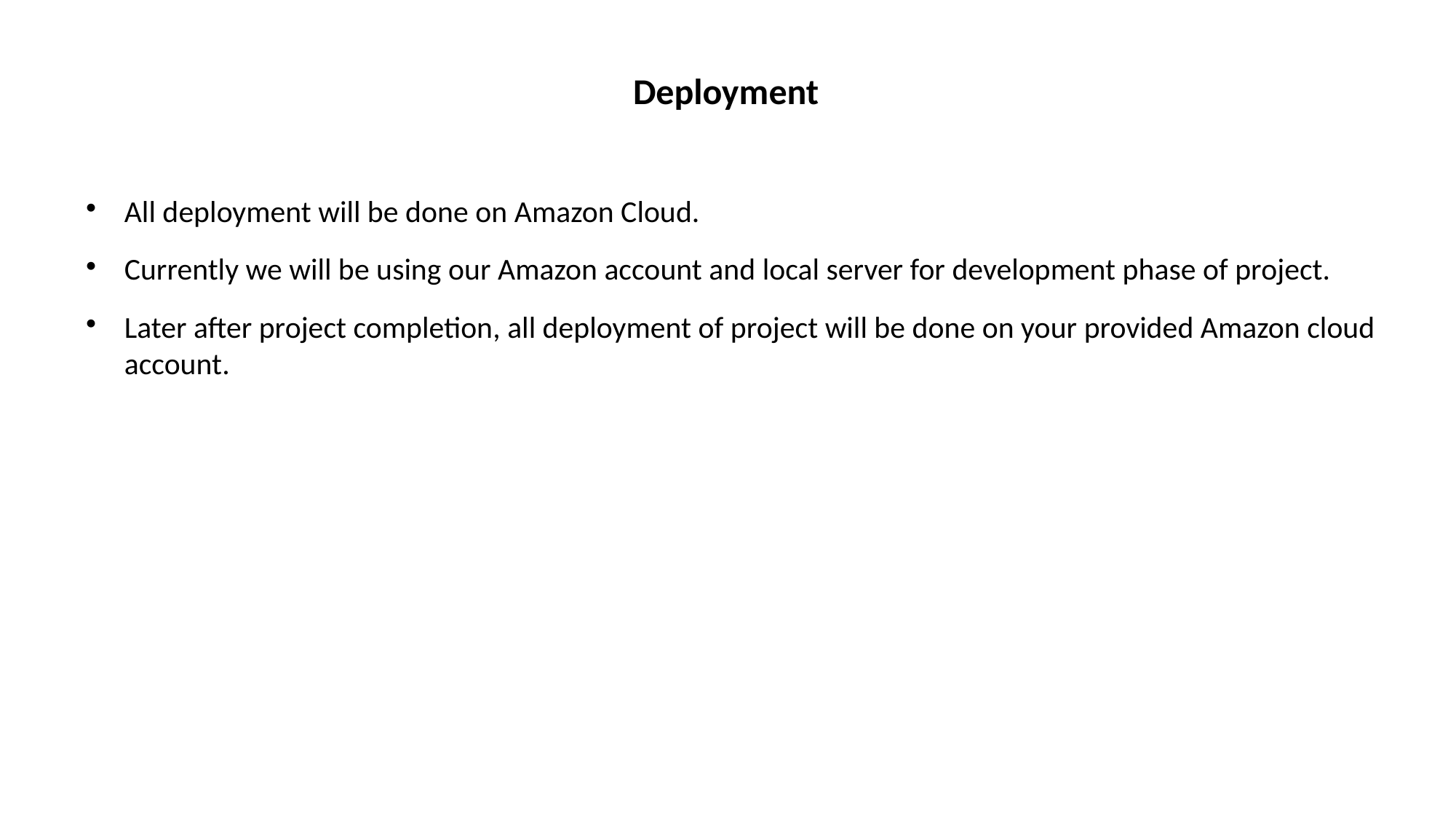

Deployment
All deployment will be done on Amazon Cloud.
Currently we will be using our Amazon account and local server for development phase of project.
Later after project completion, all deployment of project will be done on your provided Amazon cloud account.